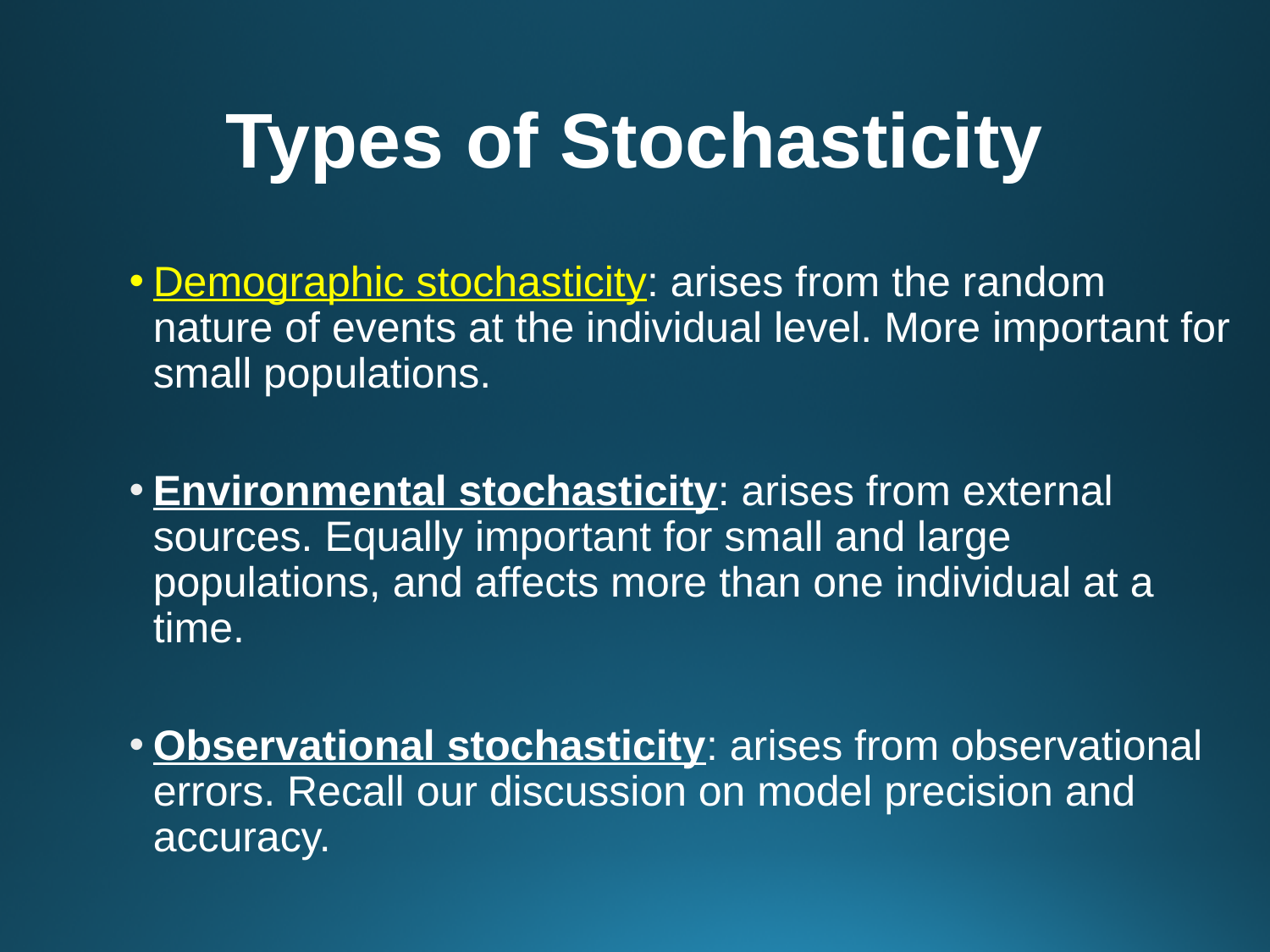

# Types of Stochasticity
Demographic stochasticity: arises from the random nature of events at the individual level. More important for small populations.

Environmental stochasticity: arises from external sources. Equally important for small and large populations, and affects more than one individual at a time.

Observational stochasticity: arises from observational errors. Recall our discussion on model precision and accuracy.